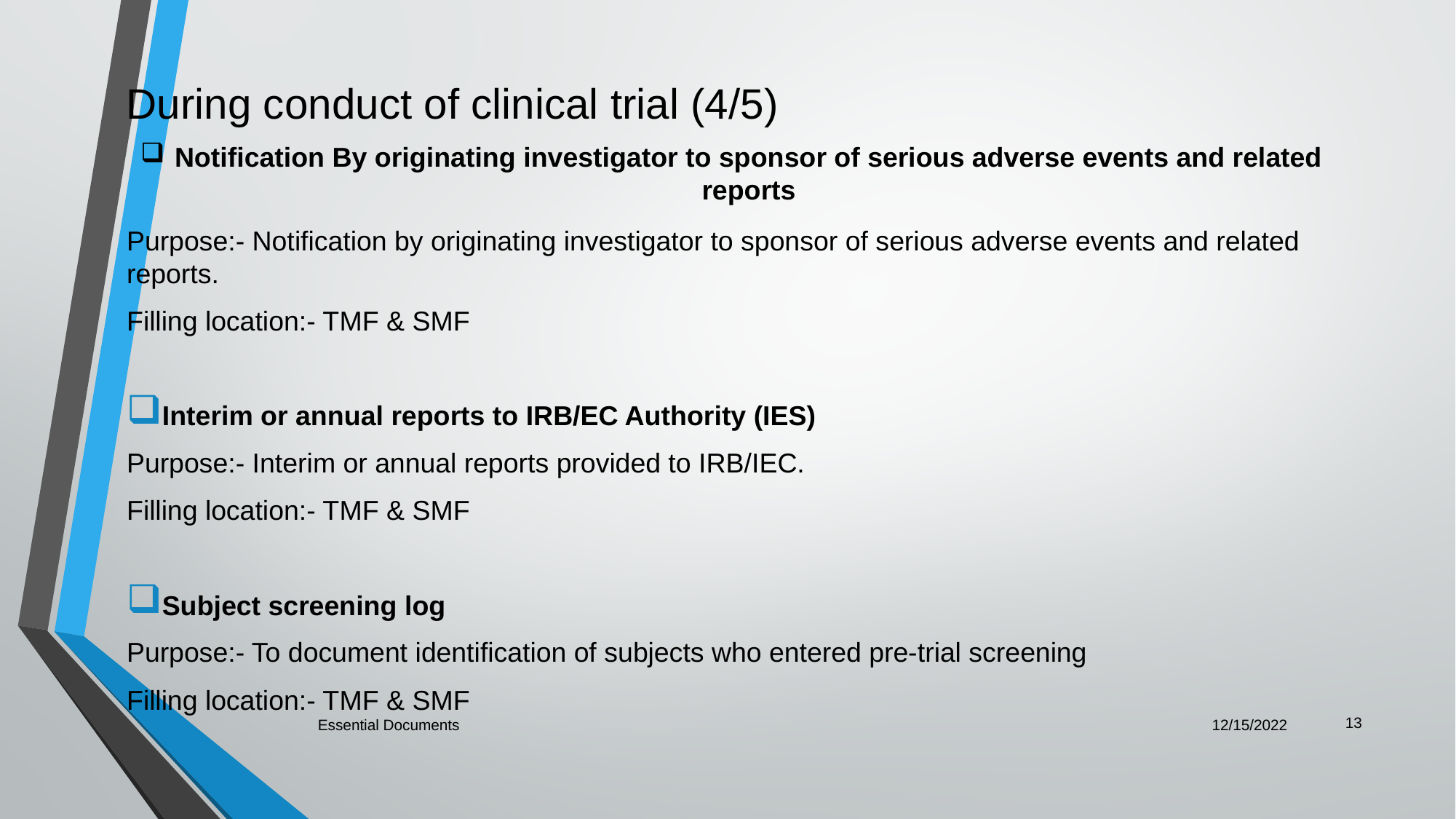

During conduct of clinical trial (4/5)
# Notification By originating investigator to sponsor of serious adverse events and related reports
Purpose:- Notification by originating investigator to sponsor of serious adverse events and related reports.
Filling location:- TMF & SMF

Interim or annual reports to IRB/EC Authority (IES)
Purpose:- Interim or annual reports provided to IRB/IEC.
Filling location:- TMF & SMF

Subject screening log
Purpose:- To document identification of subjects who entered pre-trial screening
Filling location:- TMF & SMF
13
Essential Documents
12/15/2022